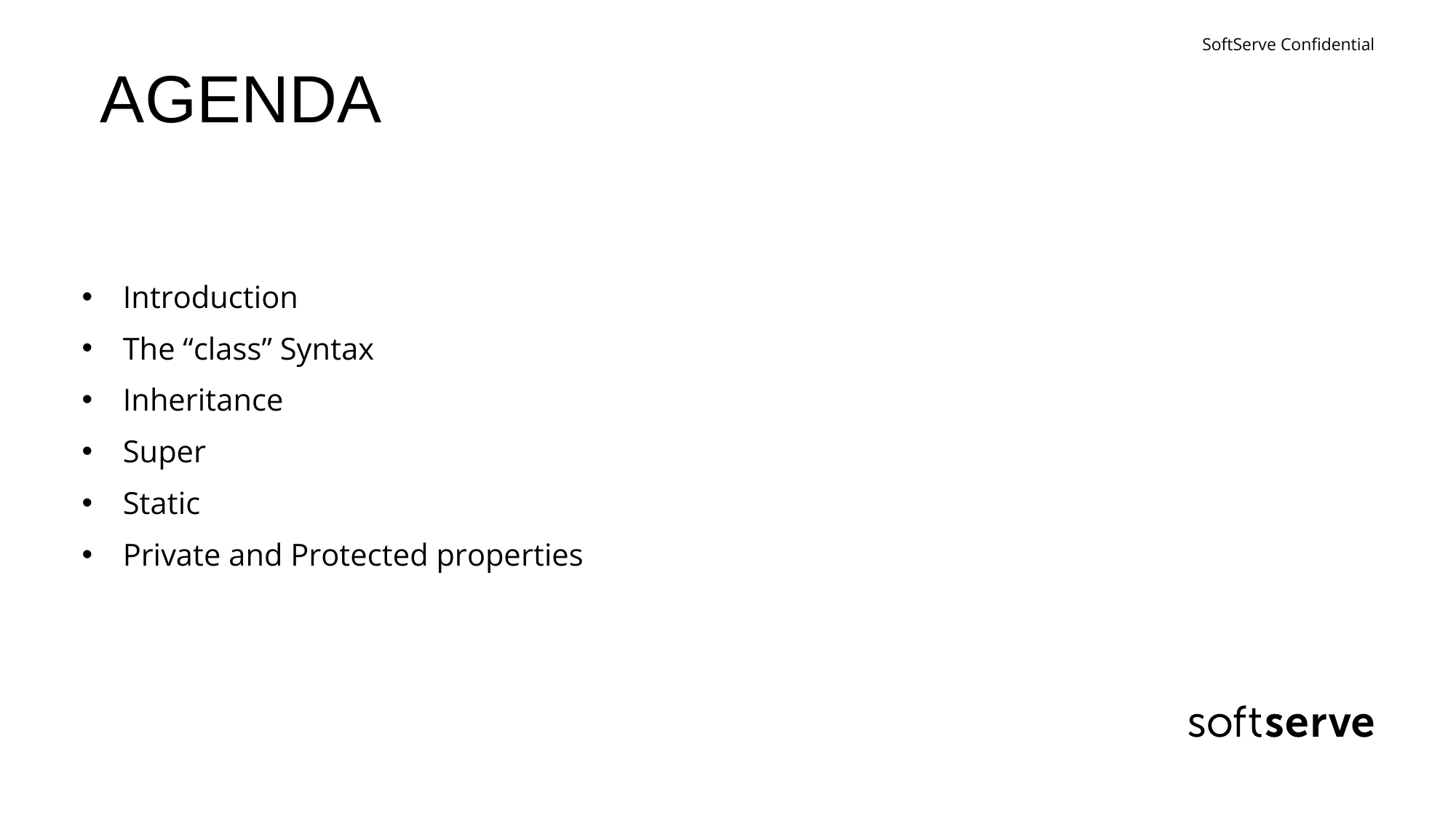

# AGENDA
Introduction
The “class” Syntax
Inheritance
Super
Static
Private and Protected properties